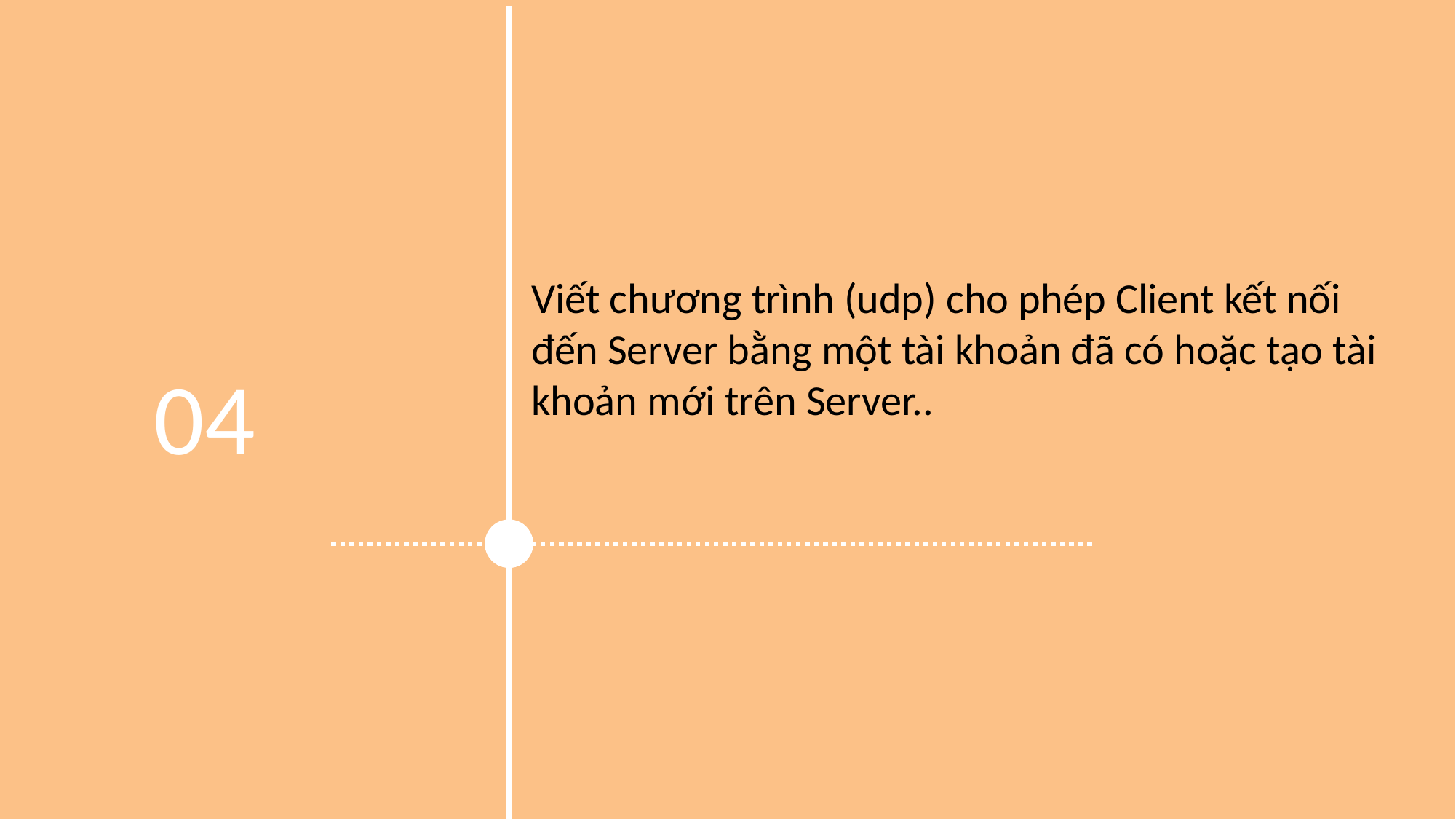

Viết chương trình (udp) cho phép Client kết nối đến Server bằng một tài khoản đã có hoặc tạo tài khoản mới trên Server..
04